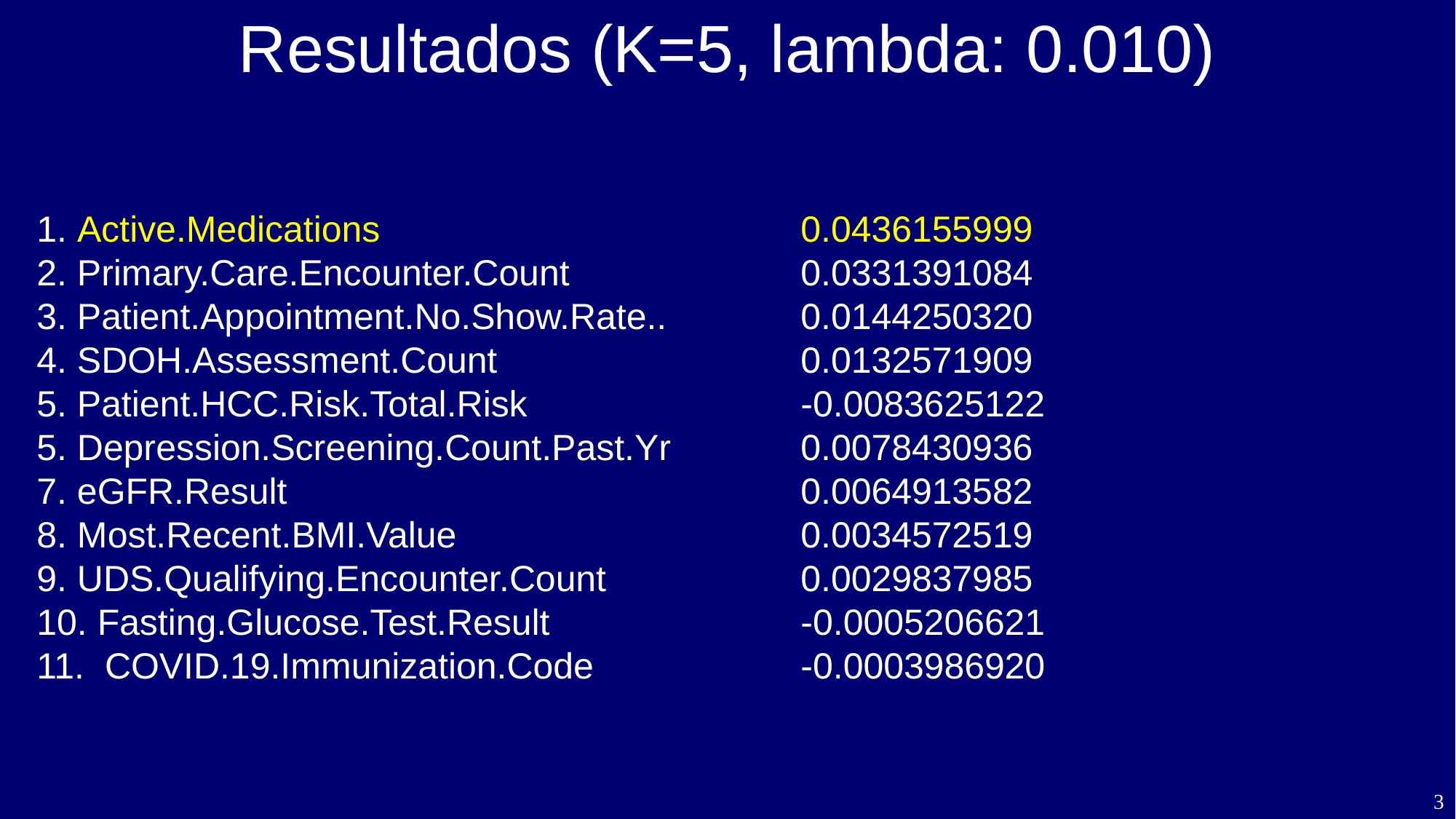

# Resultados (K=5, lambda: 0.010)
1. Active.Medications 				0.0436155999
2. Primary.Care.Encounter.Count 			0.0331391084
3. Patient.Appointment.No.Show.Rate.. 		0.0144250320
4. SDOH.Assessment.Count 			0.0132571909
5. Patient.HCC.Risk.Total.Risk 			-0.0083625122
5. Depression.Screening.Count.Past.Yr 		0.0078430936
7. eGFR.Result 					0.0064913582
8. Most.Recent.BMI.Value 				0.0034572519
9. UDS.Qualifying.Encounter.Count 		0.0029837985
10. Fasting.Glucose.Test.Result 			-0.0005206621
11.  COVID.19.Immunization.Code 		-0.0003986920
3